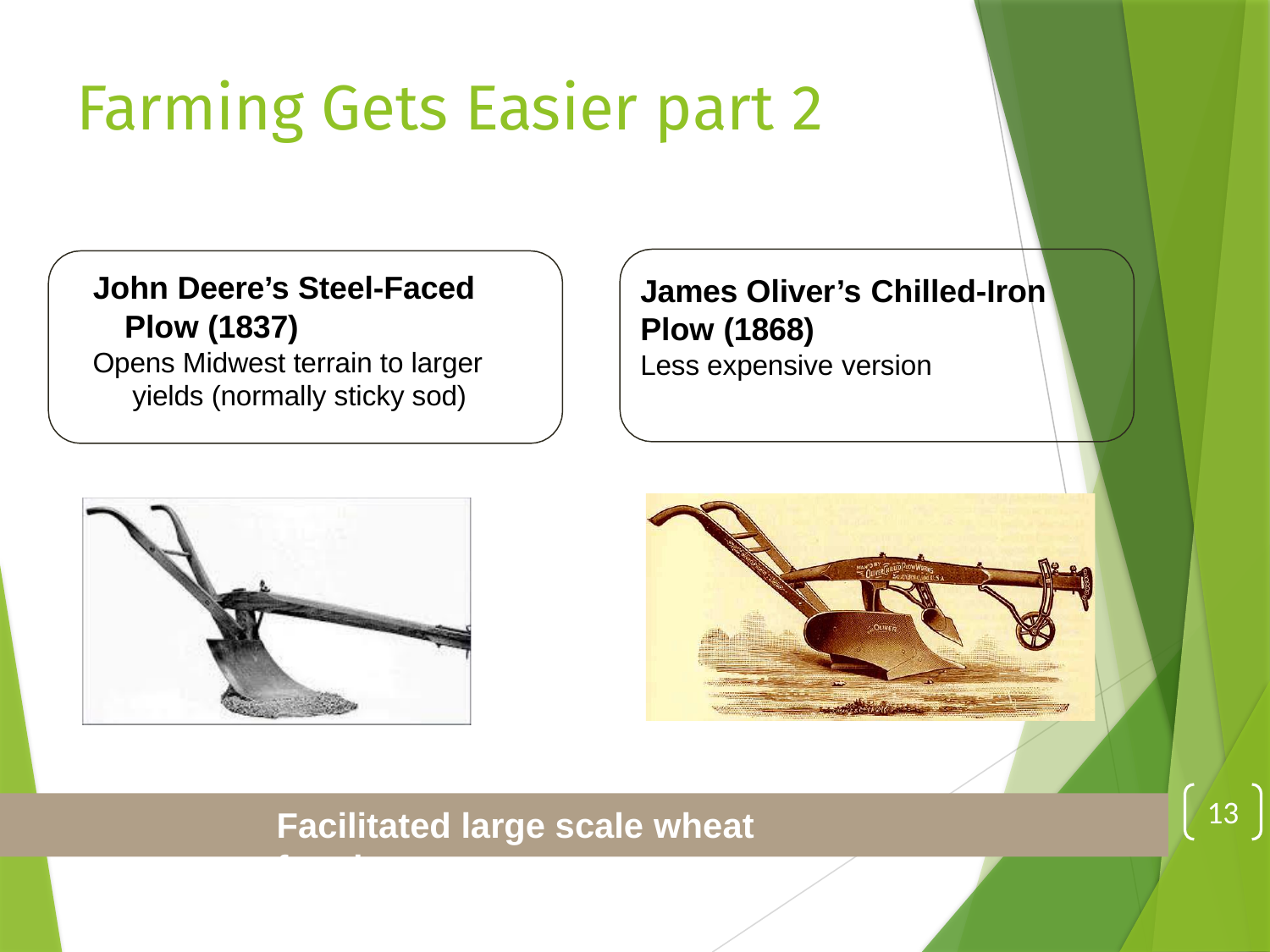

# Farming Gets Easier part 2

John Deere’s Steel-Faced
Plow (1837)
Opens Midwest terrain to larger  yields (normally sticky sod)
James Oliver’s Chilled-Iron
Plow (1868)
Less expensive version

13

Facilitated large scale wheat farming